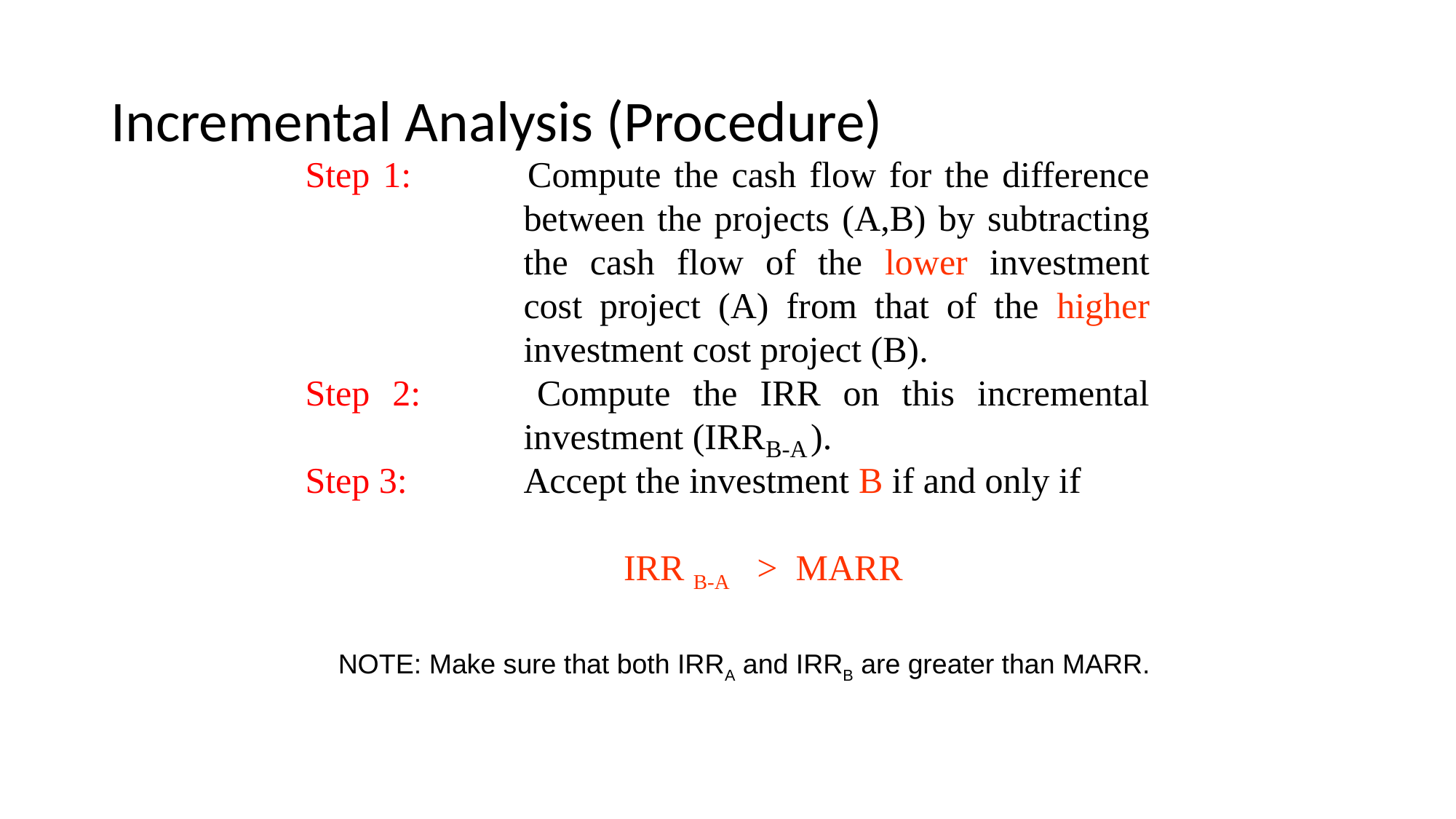

# Incremental Analysis (Procedure)
Step 1:		Compute the cash flow for the difference 		between the projects (A,B) by subtracting 		the cash flow of the lower investment 		cost project (A) from that of the higher 		investment cost project (B).
Step 2:		Compute the IRR on this incremental 		investment (IRR     ).
Step 3:		Accept the investment B if and only if

		           IRR B-A   >  MARR
B-A
NOTE: Make sure that both IRRA and IRRB are greater than MARR.